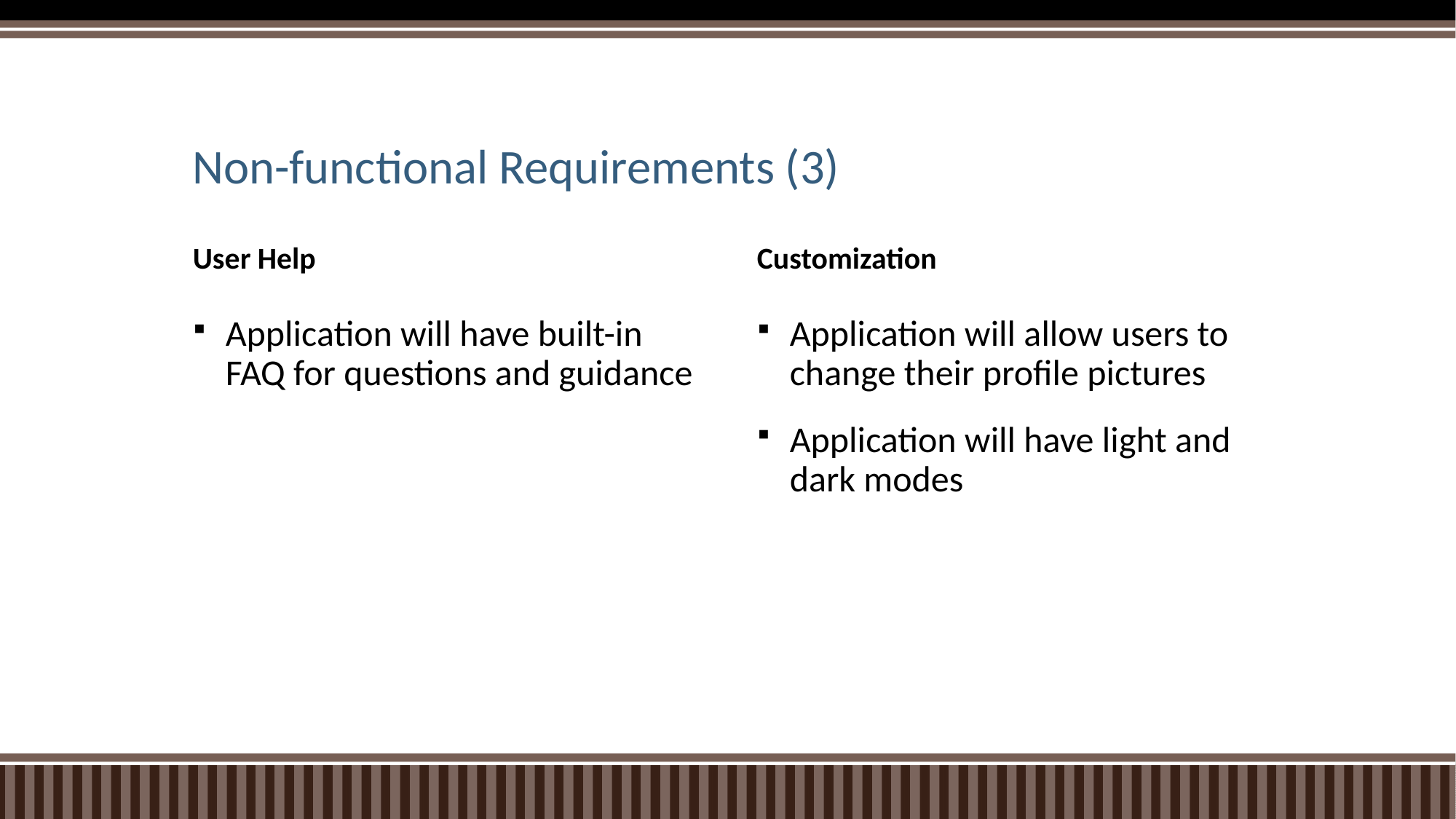

# Non-functional Requirements (3)
User Help
Customization
Application will have built-in FAQ for questions and guidance

Application will allow users to change their profile pictures
Application will have light and dark modes